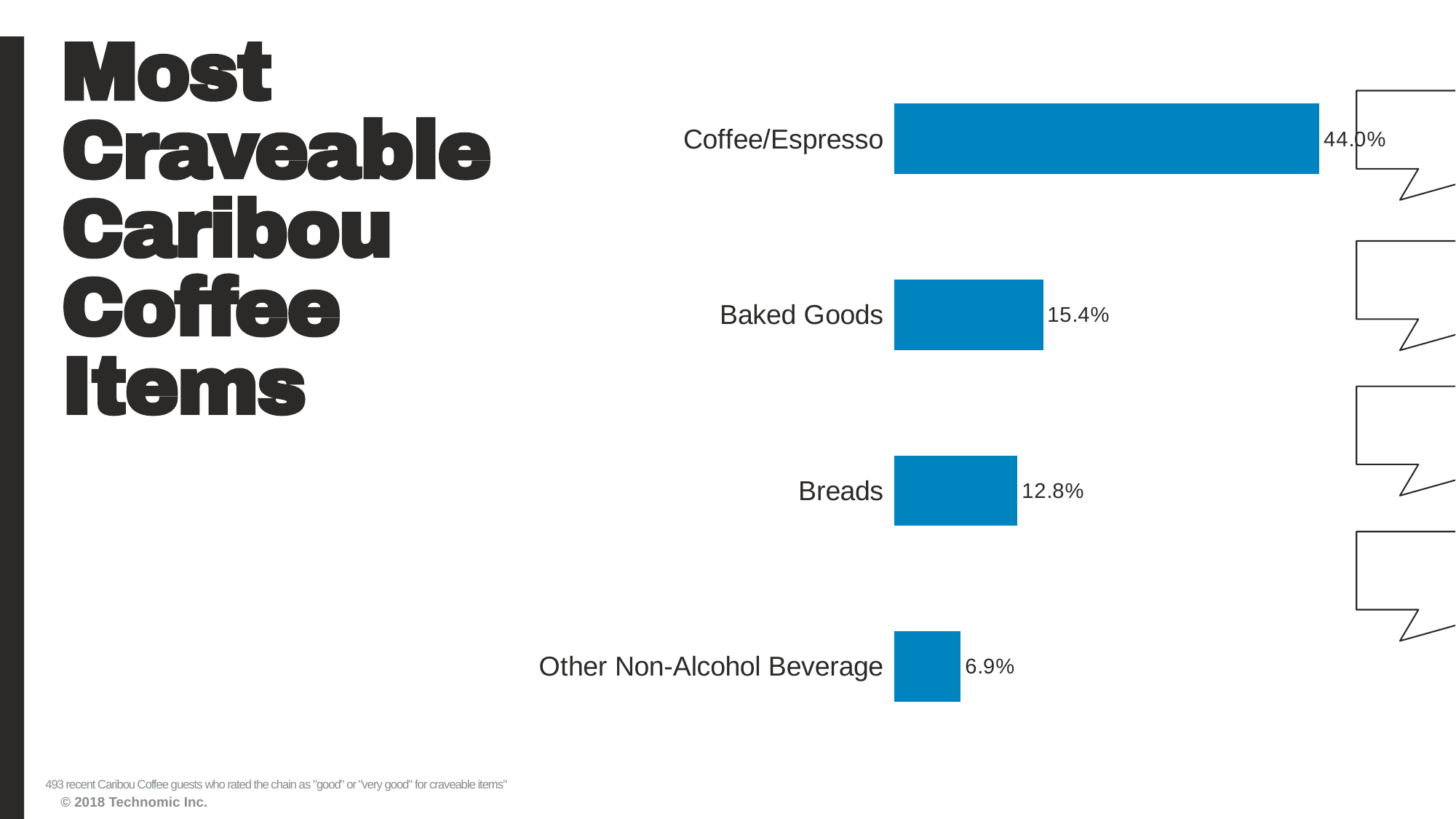

# Most Craveable Caribou Coffee Items

### Chart

| Category | Series1 |
|---|---|
| Other Non-Alcohol Beverage | 0.068965517 |
| Breads | 0.127789047 |
| Baked Goods | 0.154158215 |
| Coffee/Espresso | 0.440162272 |
493 recent Caribou Coffee guests who rated the chain as "good" or "very good" for craveable items"